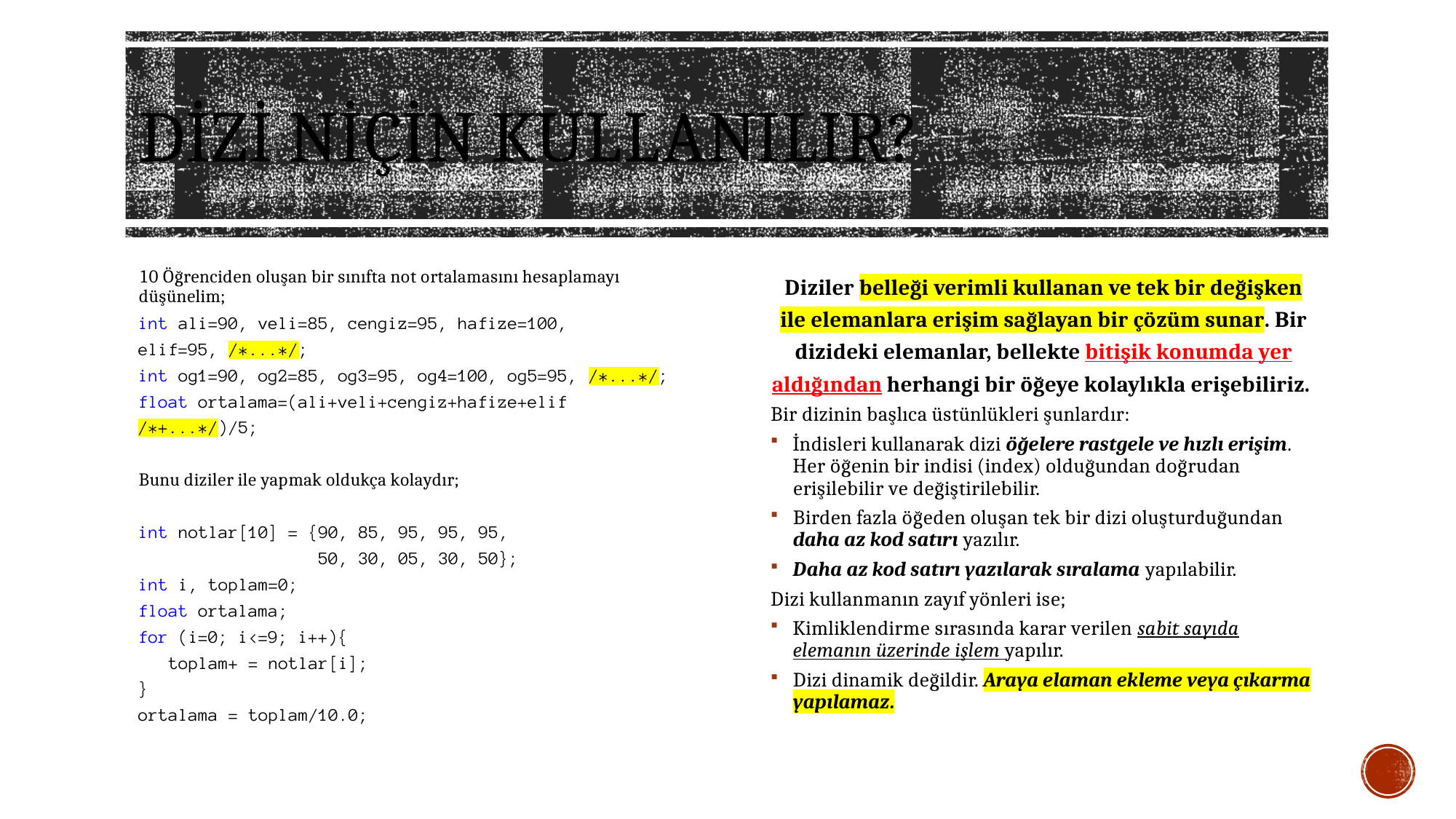

# DİZİ NİÇİN KULLANILIR?
10 Öğrenciden oluşan bir sınıfta not ortalamasını hesaplamayı düşünelim;
int ali=90, veli=85, cengiz=95, hafize=100, elif=95, /*...*/;
int og1=90, og2=85, og3=95, og4=100, og5=95, /*...*/;
float ortalama=(ali+veli+cengiz+hafize+elif /*+...*/)/5;

Bunu diziler ile yapmak oldukça kolaydır;

int notlar[10] = {90, 85, 95, 95, 95,
                  50, 30, 05, 30, 50};
int i, toplam=0;
float ortalama;
for (i=0; i<=9; i++){
   toplam+ = notlar[i];
}
ortalama = toplam/10.0;
Diziler belleği verimli kullanan ve tek bir değişken ile elemanlara erişim sağlayan bir çözüm sunar. Bir dizideki elemanlar, bellekte bitişik konumda yer aldığından herhangi bir öğeye kolaylıkla erişebiliriz.
Bir dizinin başlıca üstünlükleri şunlardır:
İndisleri kullanarak dizi öğelere rastgele ve hızlı erişim. Her öğenin bir indisi (index) olduğundan doğrudan erişilebilir ve değiştirilebilir.
Birden fazla öğeden oluşan tek bir dizi oluşturduğundan daha az kod satırı yazılır.
Daha az kod satırı yazılarak sıralama yapılabilir.
Dizi kullanmanın zayıf yönleri ise;
Kimliklendirme sırasında karar verilen sabit sayıda elemanın üzerinde işlem yapılır.
Dizi dinamik değildir. Araya elaman ekleme veya çıkarma yapılamaz.